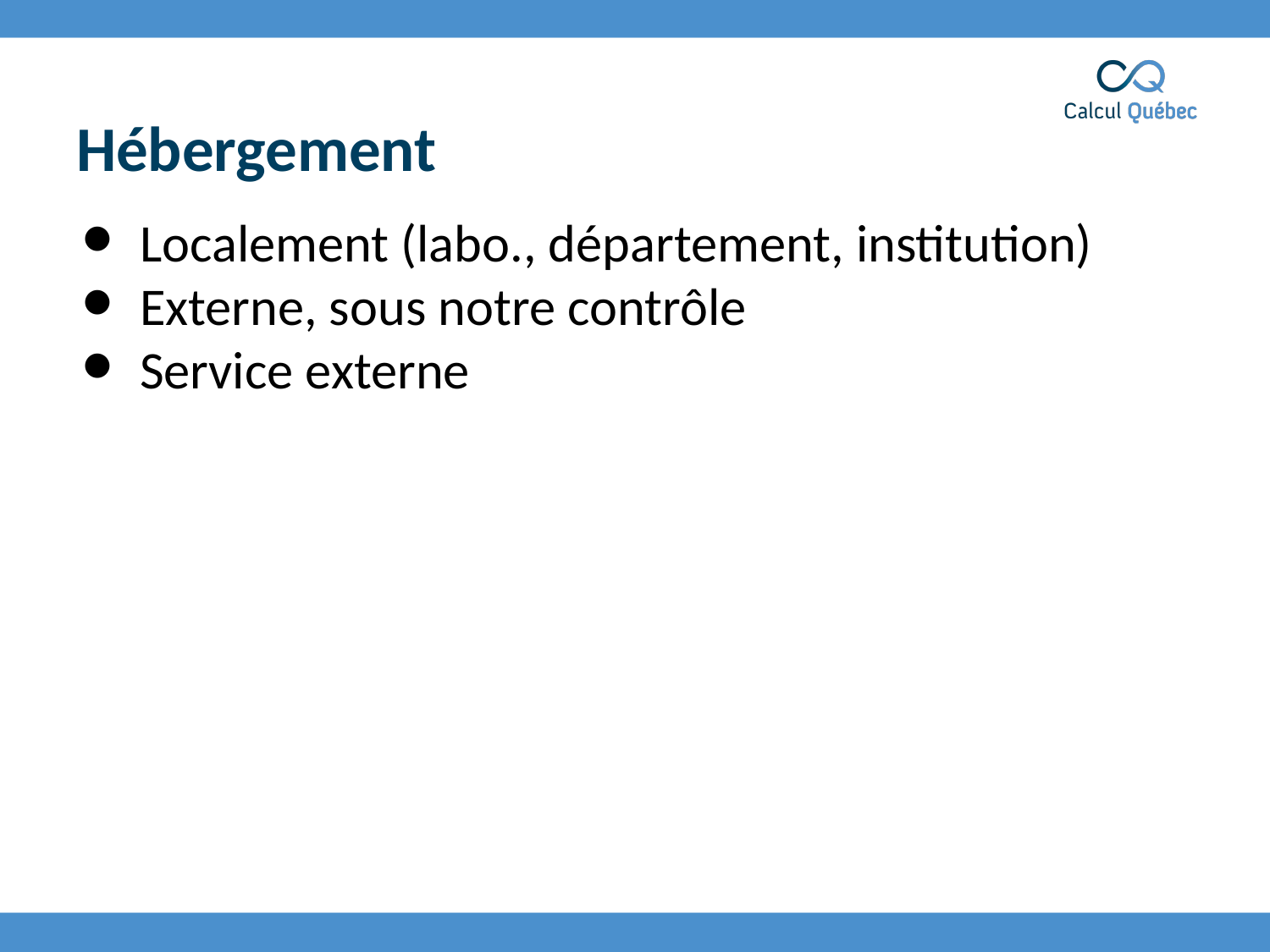

# Hébergement
Localement (labo., département, institution)
Externe, sous notre contrôle
Service externe